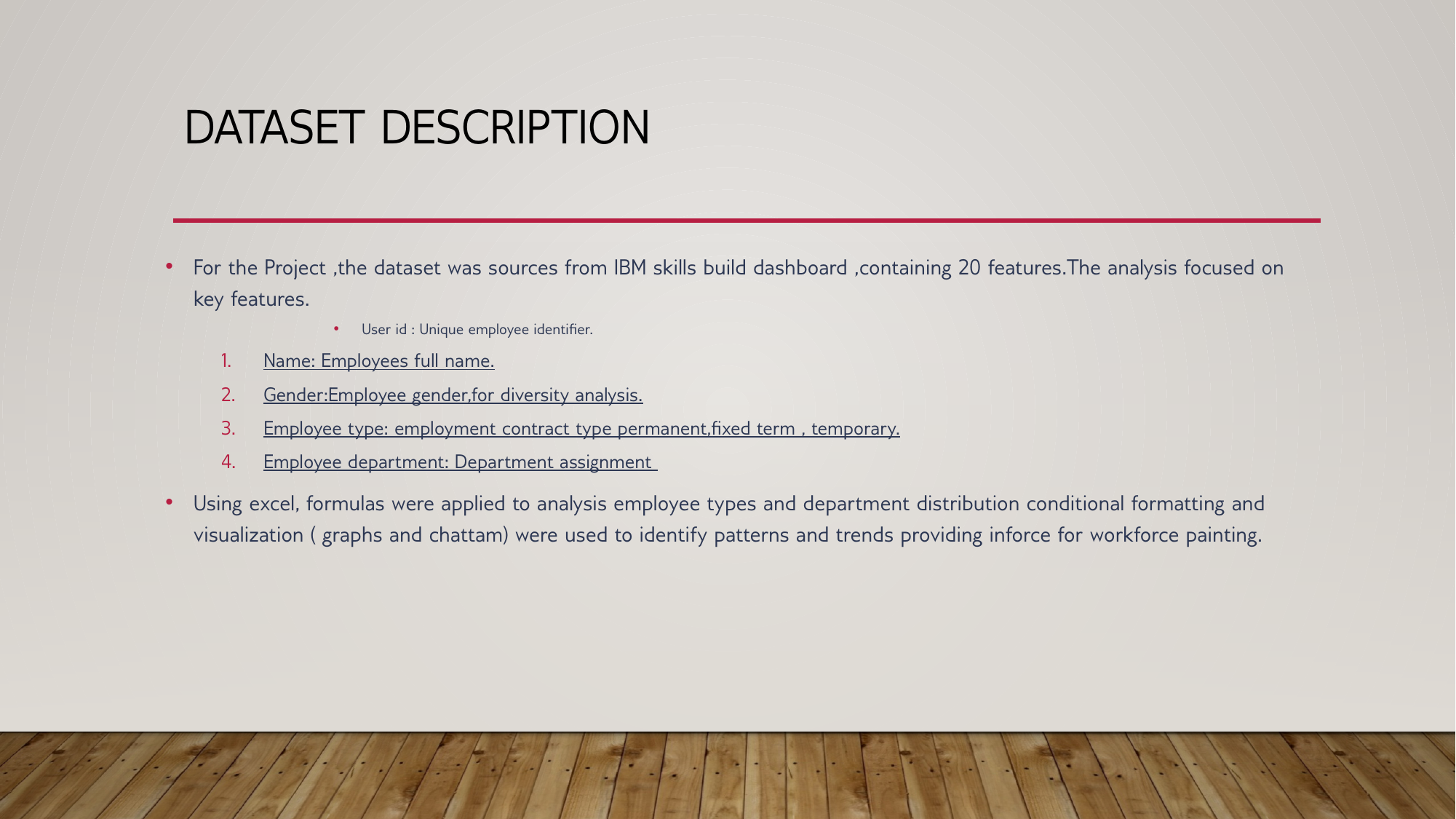

# Dataset description
For the Project ,the dataset was sources from IBM skills build dashboard ,containing 20 features.The analysis focused on key features.
User id : Unique employee identifier.
Name: Employees full name.
Gender:Employee gender,for diversity analysis.
Employee type: employment contract type permanent,fixed term , temporary.
Employee department: Department assignment
Using excel, formulas were applied to analysis employee types and department distribution conditional formatting and visualization ( graphs and chattam) were used to identify patterns and trends providing inforce for workforce painting.